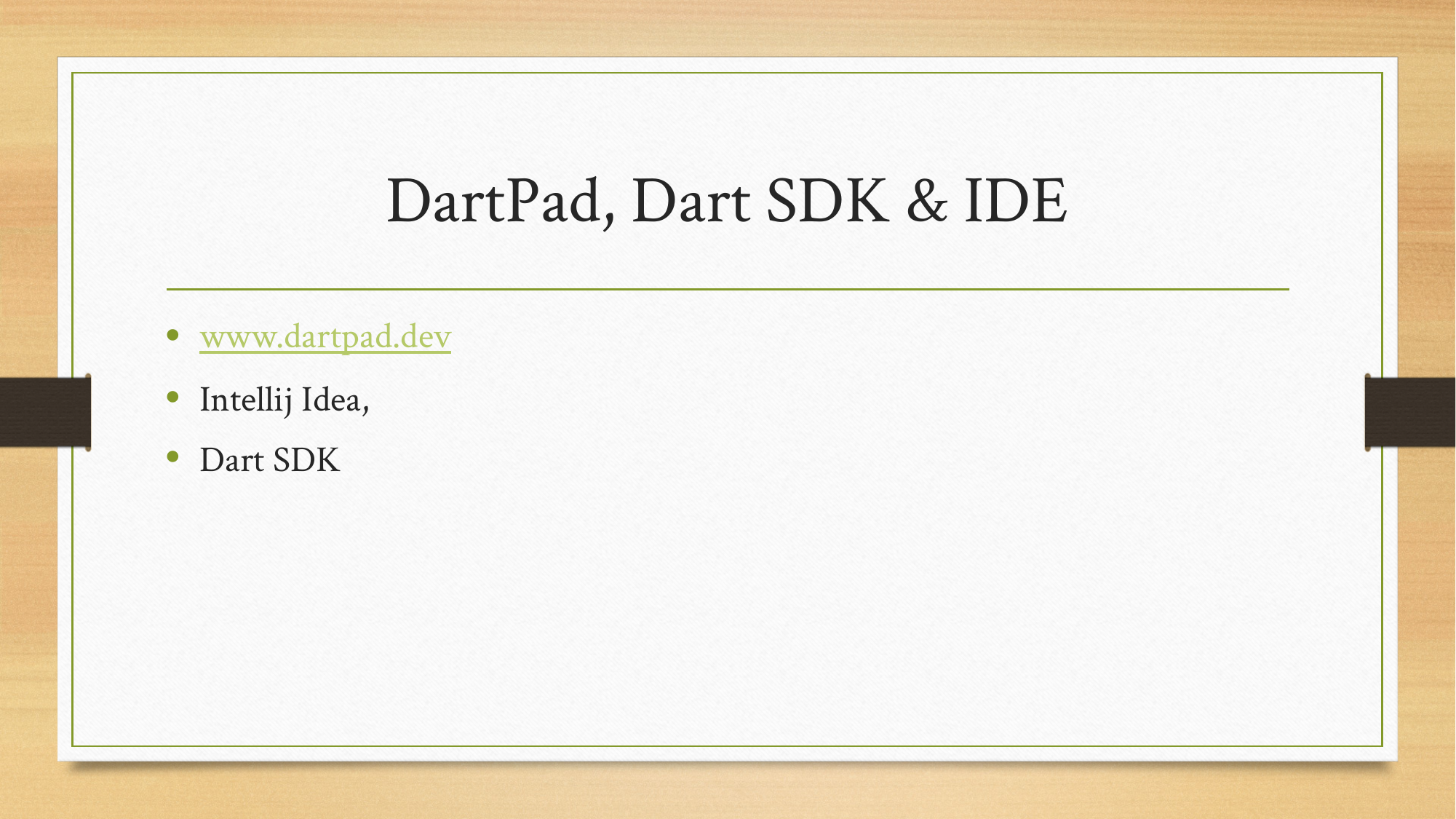

# DartPad, Dart SDK & IDE
www.dartpad.dev
Intellij Idea,
Dart SDK